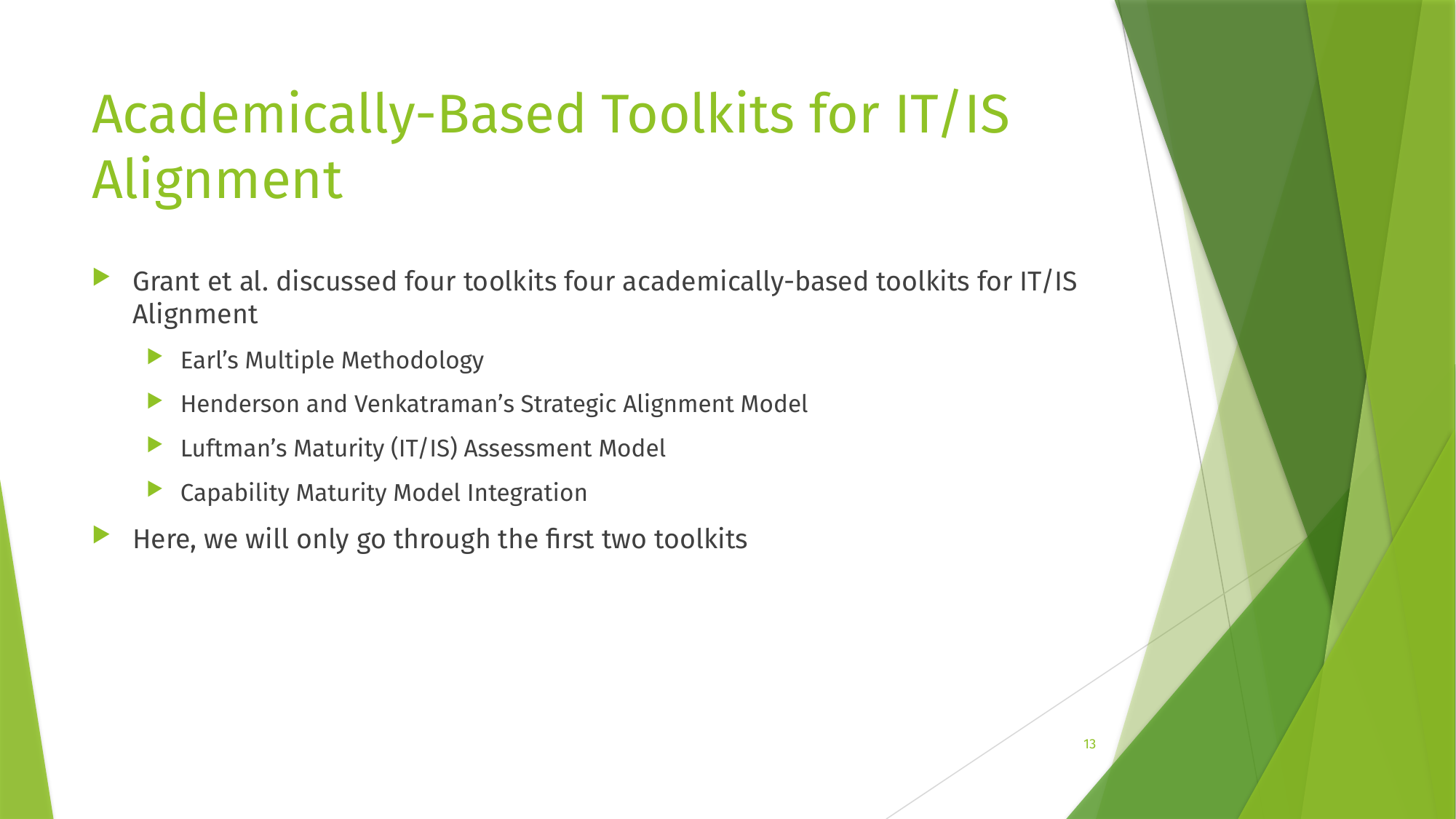

# Academically-Based Toolkits for IT/IS Alignment
Grant et al. discussed four toolkits four academically-based toolkits for IT/IS Alignment
Earl’s Multiple Methodology
Henderson and Venkatraman’s Strategic Alignment Model
Luftman’s Maturity (IT/IS) Assessment Model
Capability Maturity Model Integration
Here, we will only go through the first two toolkits

13